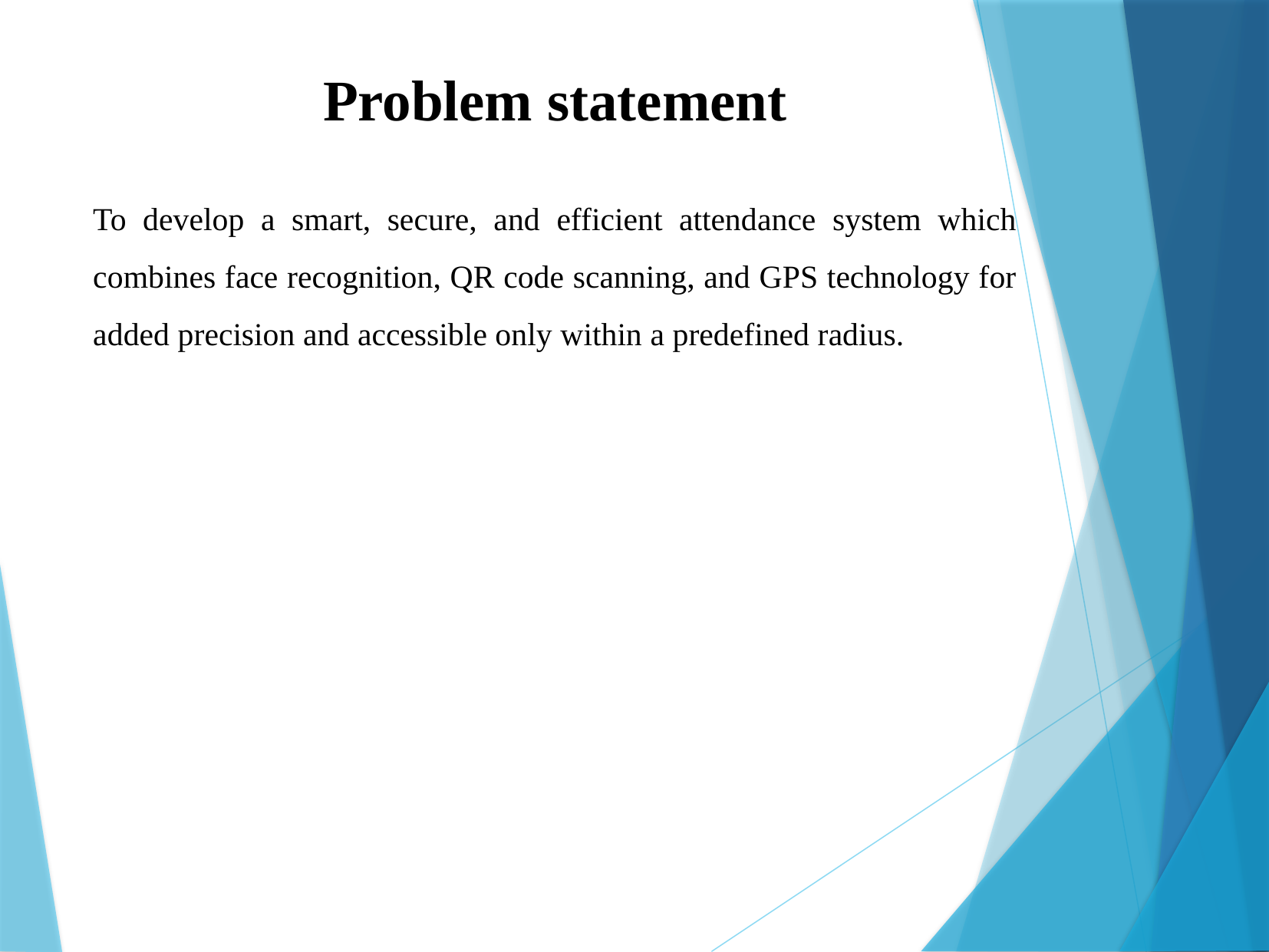

# Problem statement
To develop a smart, secure, and efficient attendance system which combines face recognition, QR code scanning, and GPS technology for added precision and accessible only within a predefined radius.